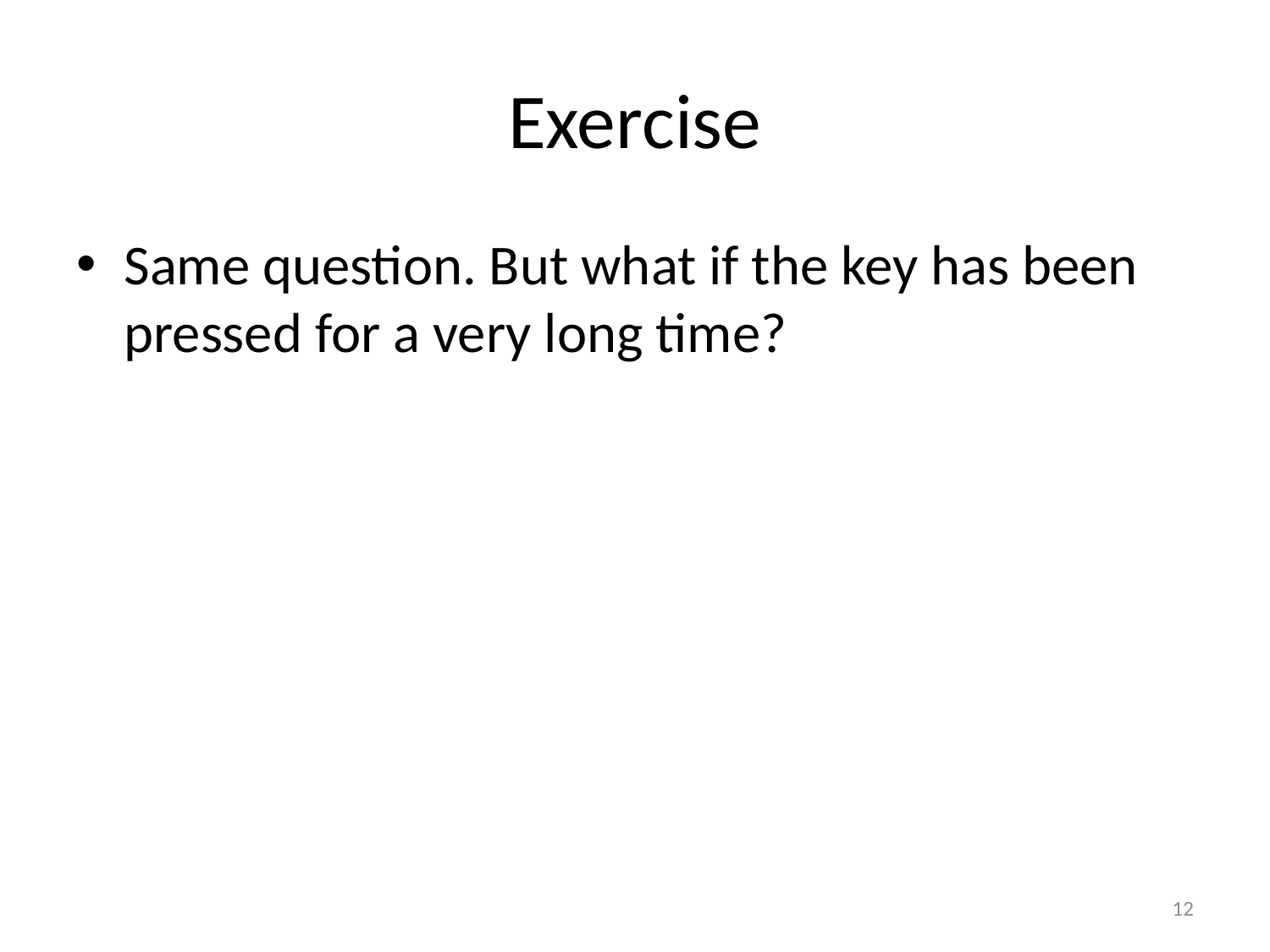

# Exercise
Same question. But what if the key has been pressed for a very long time?
12